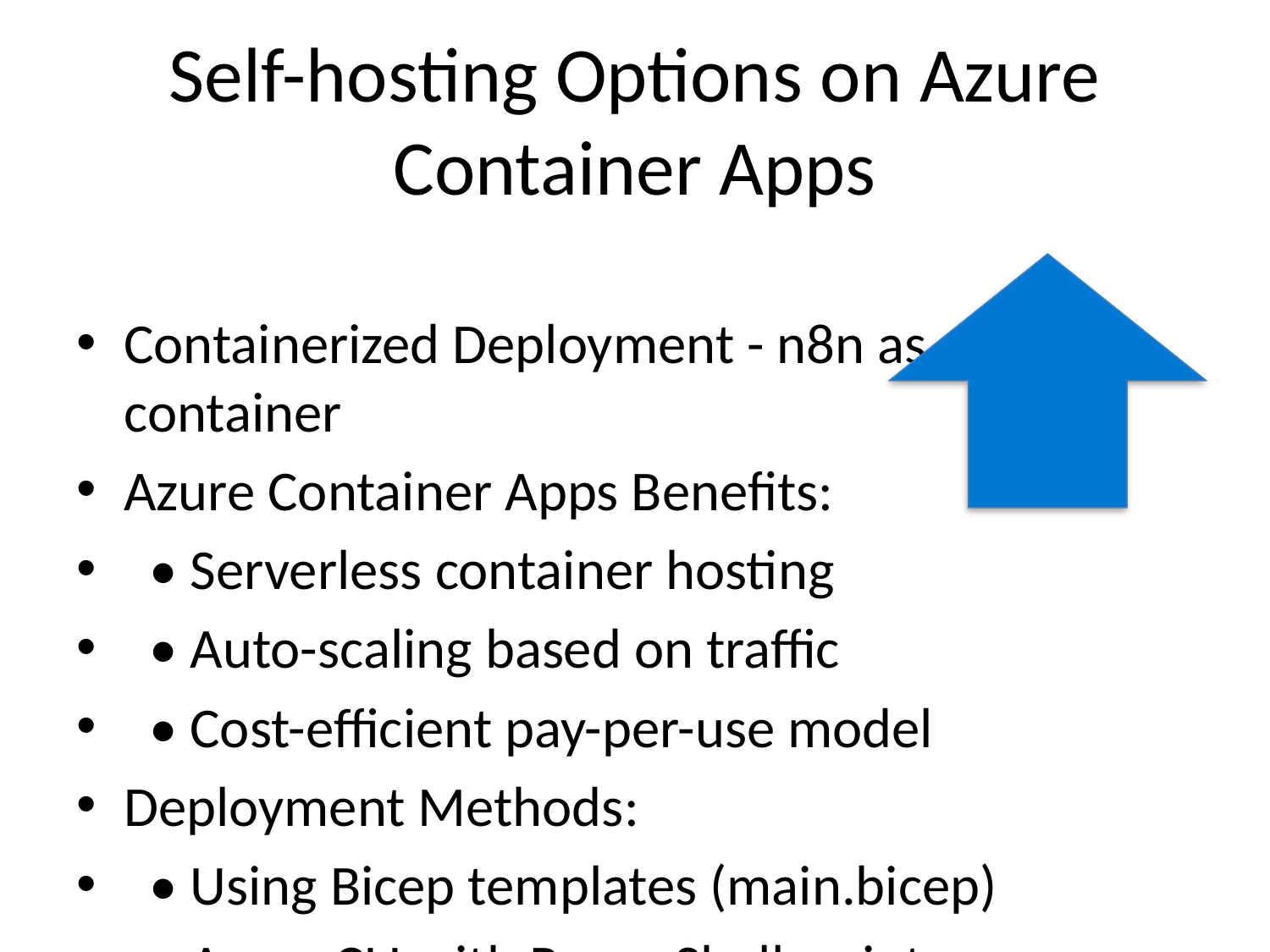

# Self-hosting Options on Azure Container Apps

Containerized Deployment - n8n as a Docker container
Azure Container Apps Benefits:
  • Serverless container hosting
  • Auto-scaling based on traffic
  • Cost-efficient pay-per-use model
Deployment Methods:
  • Using Bicep templates (main.bicep)
  • Azure CLI with PowerShell script (deploy.ps1)
  • Azure Portal GUI deployment
Database Considerations:
  • Azure Database for PostgreSQL
  • Persistent storage for workflow data